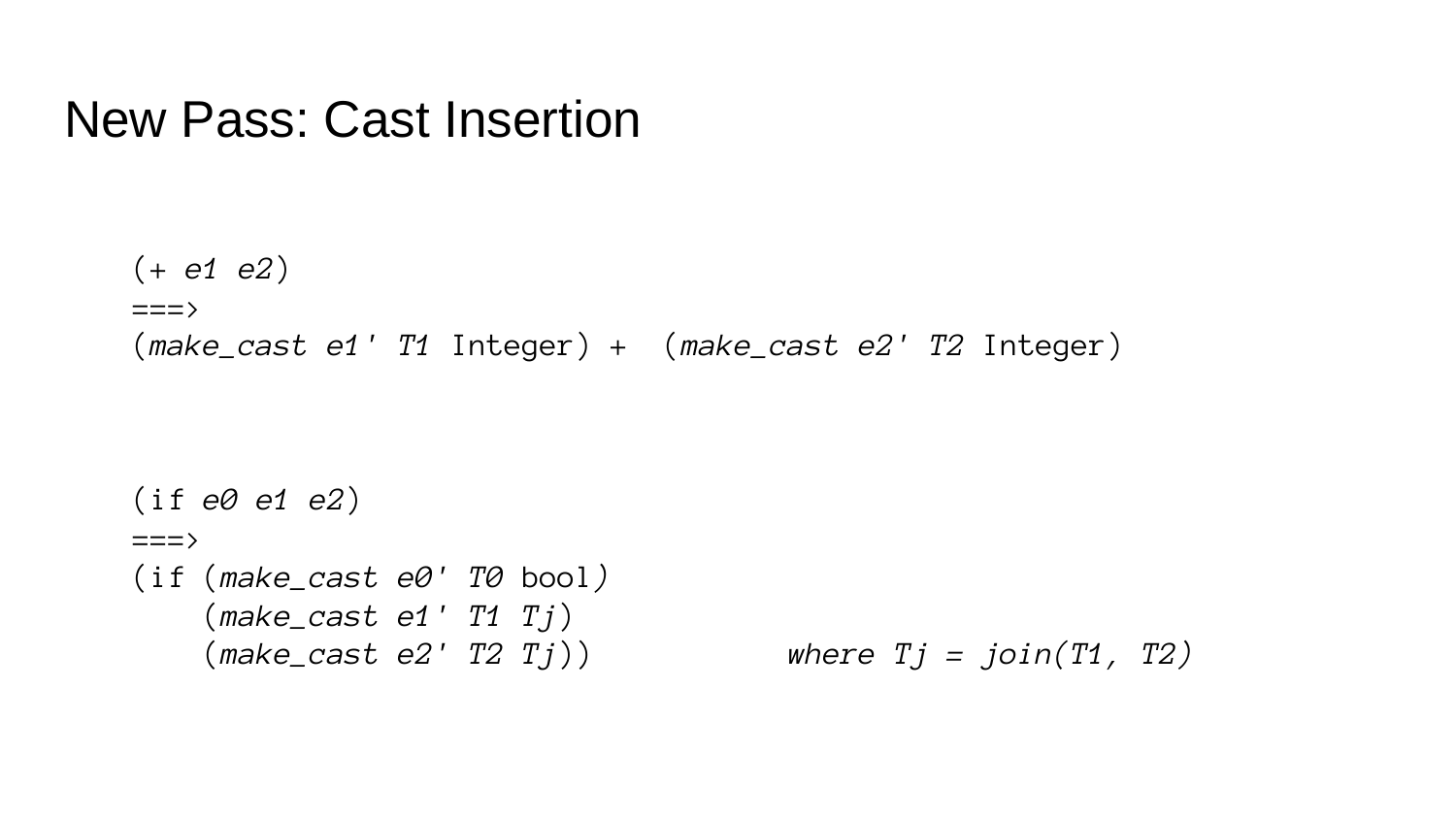

# New Pass: Cast Insertion
(+ e1 e2)
===>
(make_cast e1' T1 Integer) +  (make_cast e2' T2 Integer)
(if e0 e1 e2)
===>
(if (make_cast e0' T0 bool)
    (make_cast e1' T1 Tj)
    (make_cast e2' T2 Tj))           where Tj = join(T1, T2)